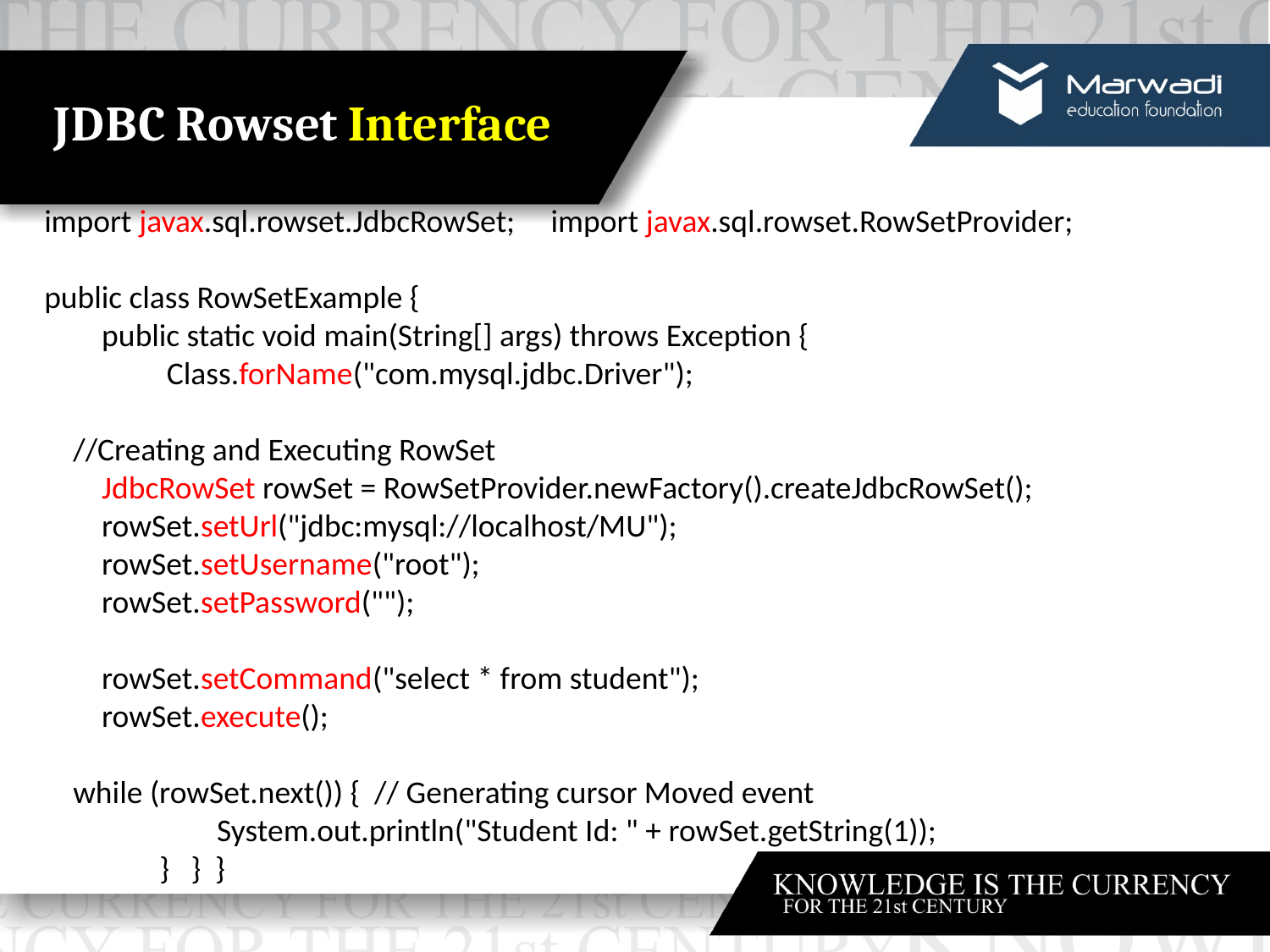

# JDBC Rowset Interface
import javax.sql.rowset.JdbcRowSet;     import javax.sql.rowset.RowSetProvider;

public class RowSetExample {
        public static void main(String[] args) throws Exception {
                 Class.forName("com.mysql.jdbc.Driver");

    //Creating and Executing RowSet
        JdbcRowSet rowSet = RowSetProvider.newFactory().createJdbcRowSet();
        rowSet.setUrl("jdbc:mysql://localhost/MU");
        rowSet.setUsername("root");
        rowSet.setPassword("");

        rowSet.setCommand("select * from student");
        rowSet.execute();

    while (rowSet.next()) {  // Generating cursor Moved event
                        System.out.println("Student Id: " + rowSet.getString(1));
                }   }  }